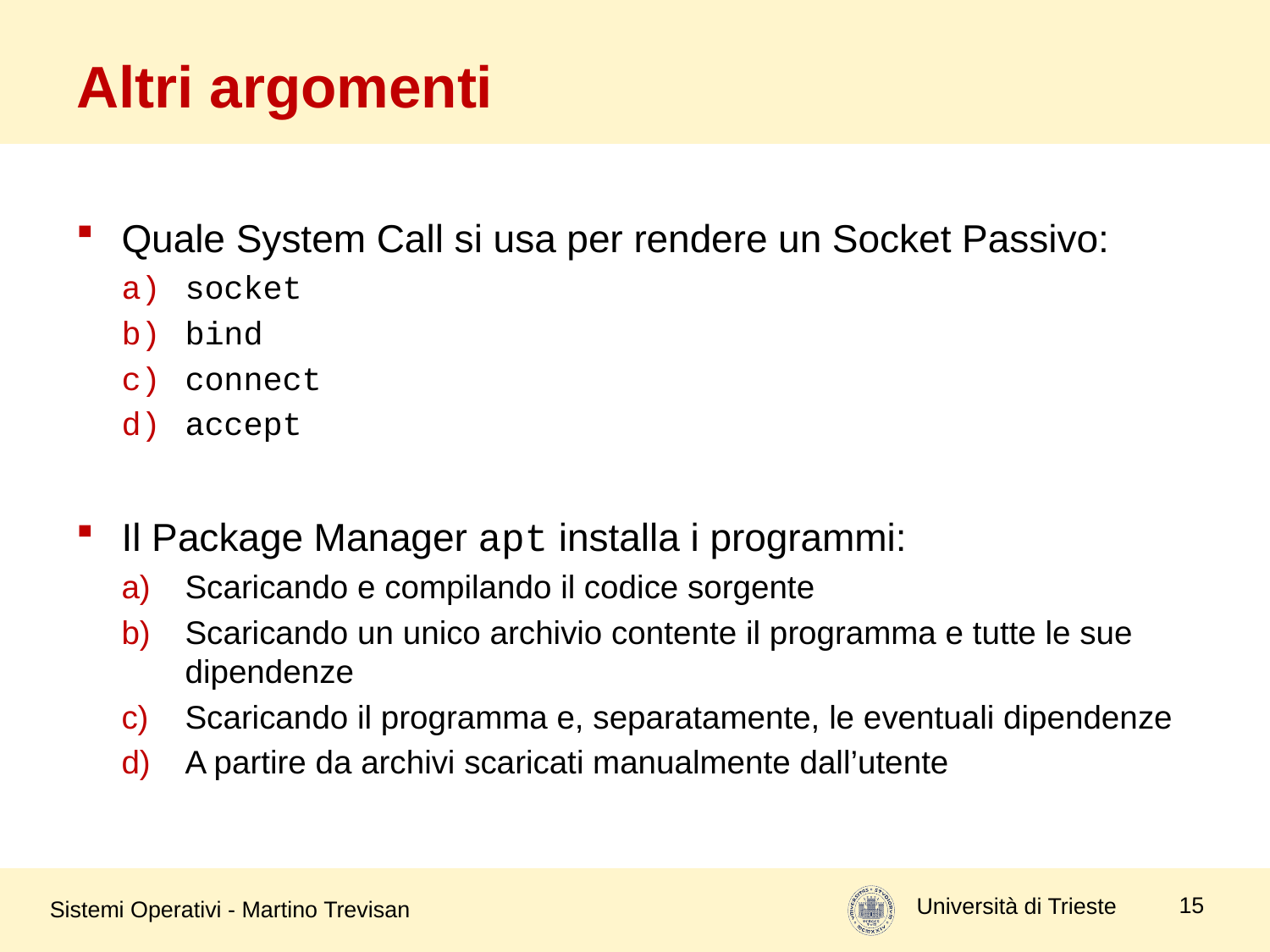

# Altri argomenti
Quale System Call si usa per rendere un Socket Passivo:
socket
bind
connect
accept

Il Package Manager apt installa i programmi:
Scaricando e compilando il codice sorgente
Scaricando un unico archivio contente il programma e tutte le sue dipendenze
Scaricando il programma e, separatamente, le eventuali dipendenze
A partire da archivi scaricati manualmente dall’utente